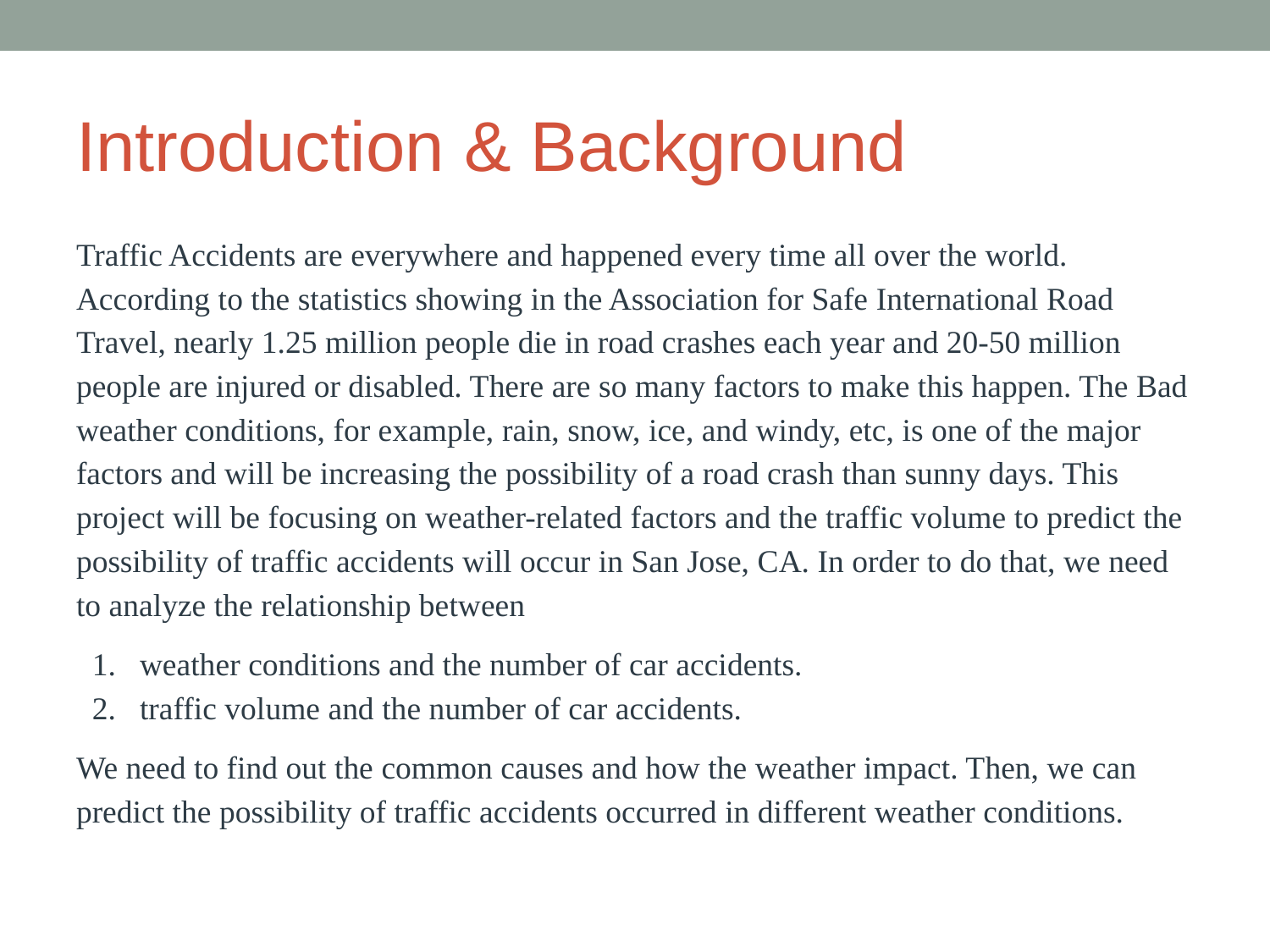

# Introduction & Background
Traffic Accidents are everywhere and happened every time all over the world. According to the statistics showing in the Association for Safe International Road Travel, nearly 1.25 million people die in road crashes each year and 20-50 million people are injured or disabled. There are so many factors to make this happen. The Bad weather conditions, for example, rain, snow, ice, and windy, etc, is one of the major factors and will be increasing the possibility of a road crash than sunny days. This project will be focusing on weather-related factors and the traffic volume to predict the possibility of traffic accidents will occur in San Jose, CA. In order to do that, we need to analyze the relationship between
weather conditions and the number of car accidents.
traffic volume and the number of car accidents.
We need to find out the common causes and how the weather impact. Then, we can predict the possibility of traffic accidents occurred in different weather conditions.